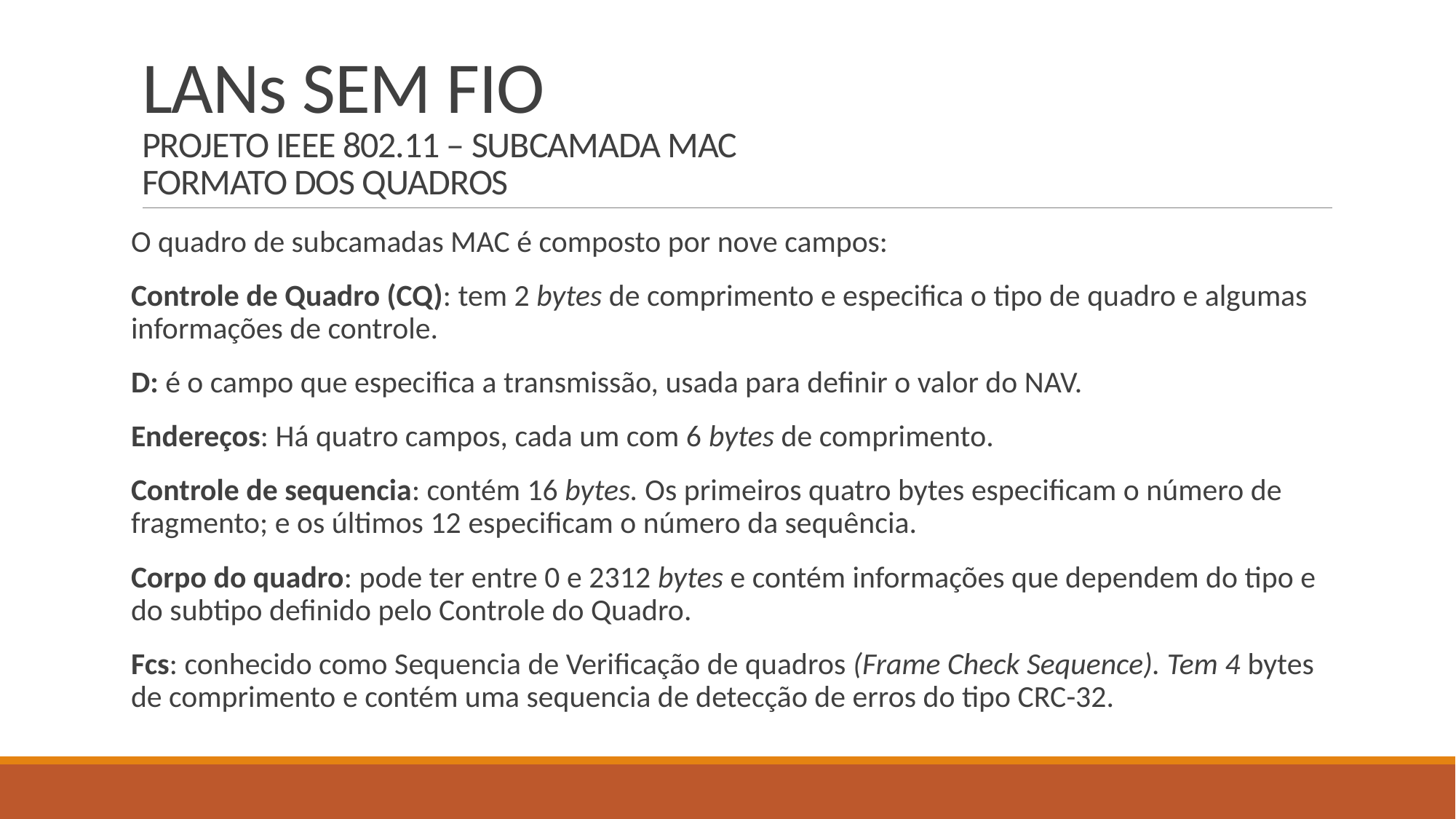

# LANs SEM FIO PROJETO IEEE 802.11 – SUBCAMADA MAC FORMATO DOS QUADROS
O quadro de subcamadas MAC é composto por nove campos:
Controle de Quadro (CQ): tem 2 bytes de comprimento e especifica o tipo de quadro e algumas informações de controle.
D: é o campo que especifica a transmissão, usada para definir o valor do NAV.
Endereços: Há quatro campos, cada um com 6 bytes de comprimento.
Controle de sequencia: contém 16 bytes. Os primeiros quatro bytes especificam o número de fragmento; e os últimos 12 especificam o número da sequência.
Corpo do quadro: pode ter entre 0 e 2312 bytes e contém informações que dependem do tipo e do subtipo definido pelo Controle do Quadro.
Fcs: conhecido como Sequencia de Verificação de quadros (Frame Check Sequence). Tem 4 bytes de comprimento e contém uma sequencia de detecção de erros do tipo CRC-32.